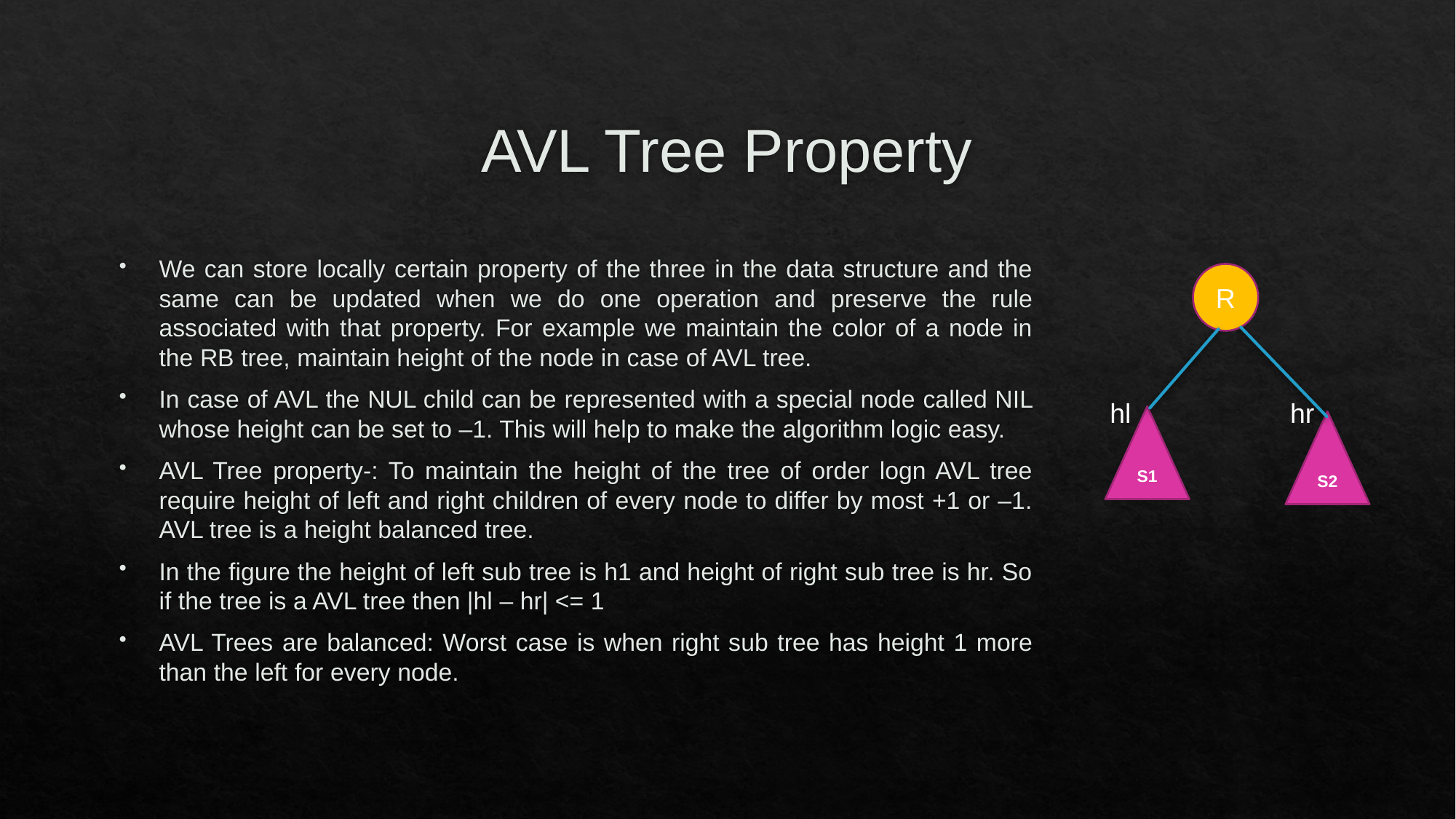

# AVL Tree Property
We can store locally certain property of the three in the data structure and the same can be updated when we do one operation and preserve the rule associated with that property. For example we maintain the color of a node in the RB tree, maintain height of the node in case of AVL tree.
In case of AVL the NUL child can be represented with a special node called NIL whose height can be set to –1. This will help to make the algorithm logic easy.
AVL Tree property-: To maintain the height of the tree of order logn AVL tree require height of left and right children of every node to differ by most +1 or –1. AVL tree is a height balanced tree.
In the figure the height of left sub tree is h1 and height of right sub tree is hr. So if the tree is a AVL tree then |hl – hr| <= 1
AVL Trees are balanced: Worst case is when right sub tree has height 1 more than the left for every node.
R
hl
hr
S1
S2